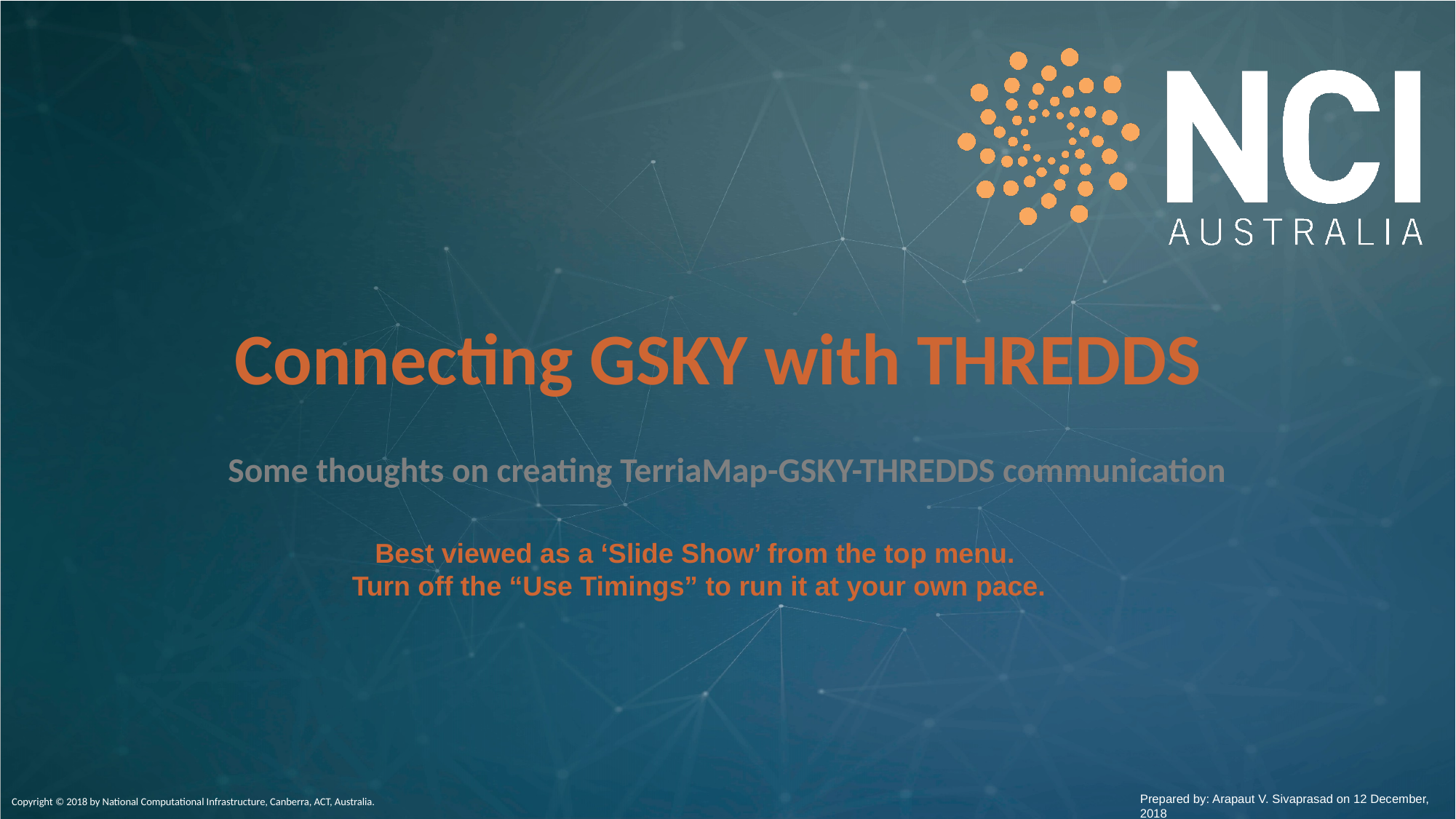

# Connecting GSKY with THREDDS
Some thoughts on creating TerriaMap-GSKY-THREDDS communication
Best viewed as a ‘Slide Show’ from the top menu.
Turn off the “Use Timings” to run it at your own pace.
Copyright © 2018 by National Computational Infrastructure, Canberra, ACT, Australia.
Prepared by: Arapaut V. Sivaprasad on 12 December, 2018